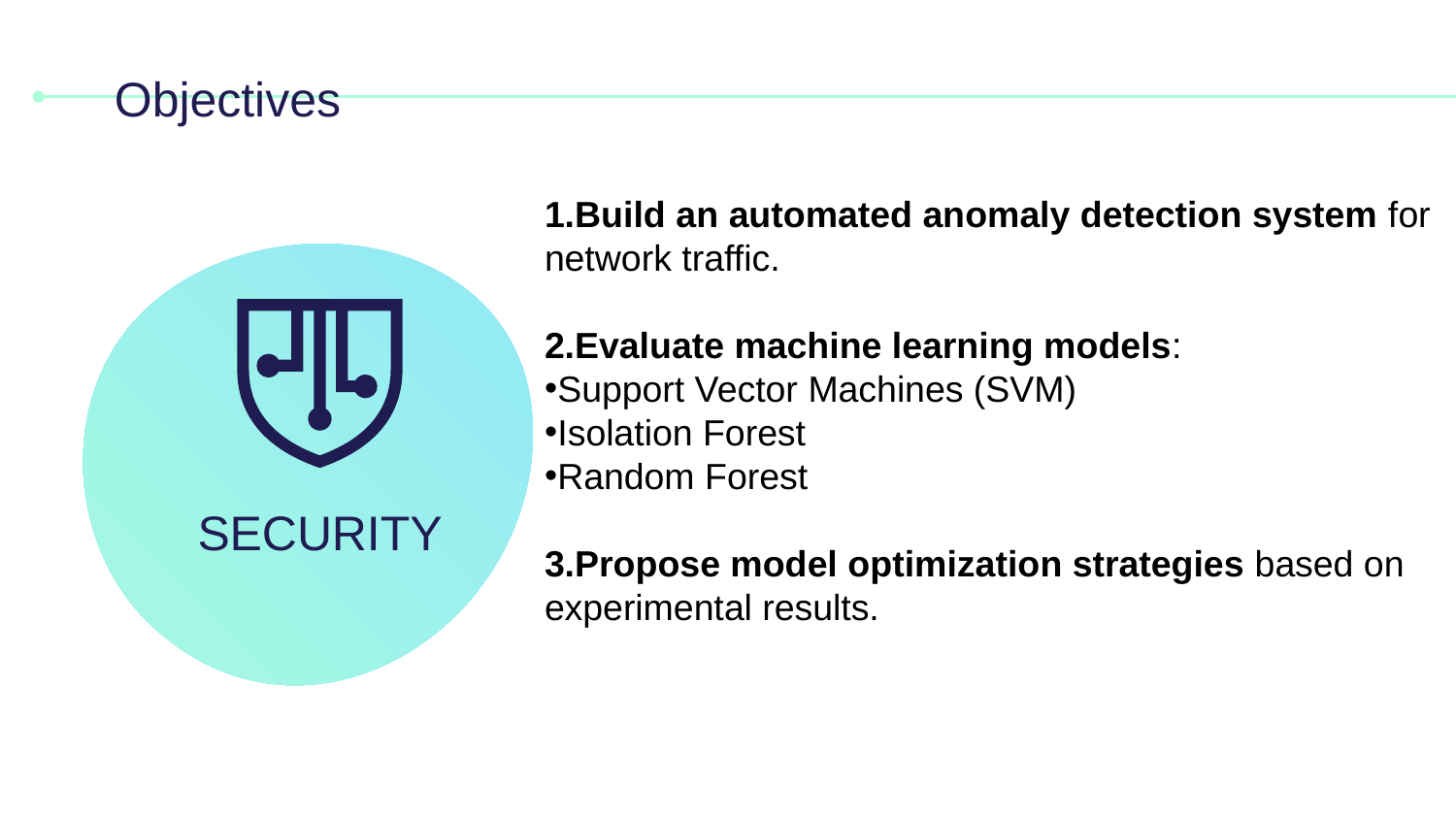

# Objectives
1.Build an automated anomaly detection system for network traffic.

2.Evaluate machine learning models:
Support Vector Machines (SVM)
Isolation Forest
Random Forest

3.Propose model optimization strategies based on experimental results.

SECURITY